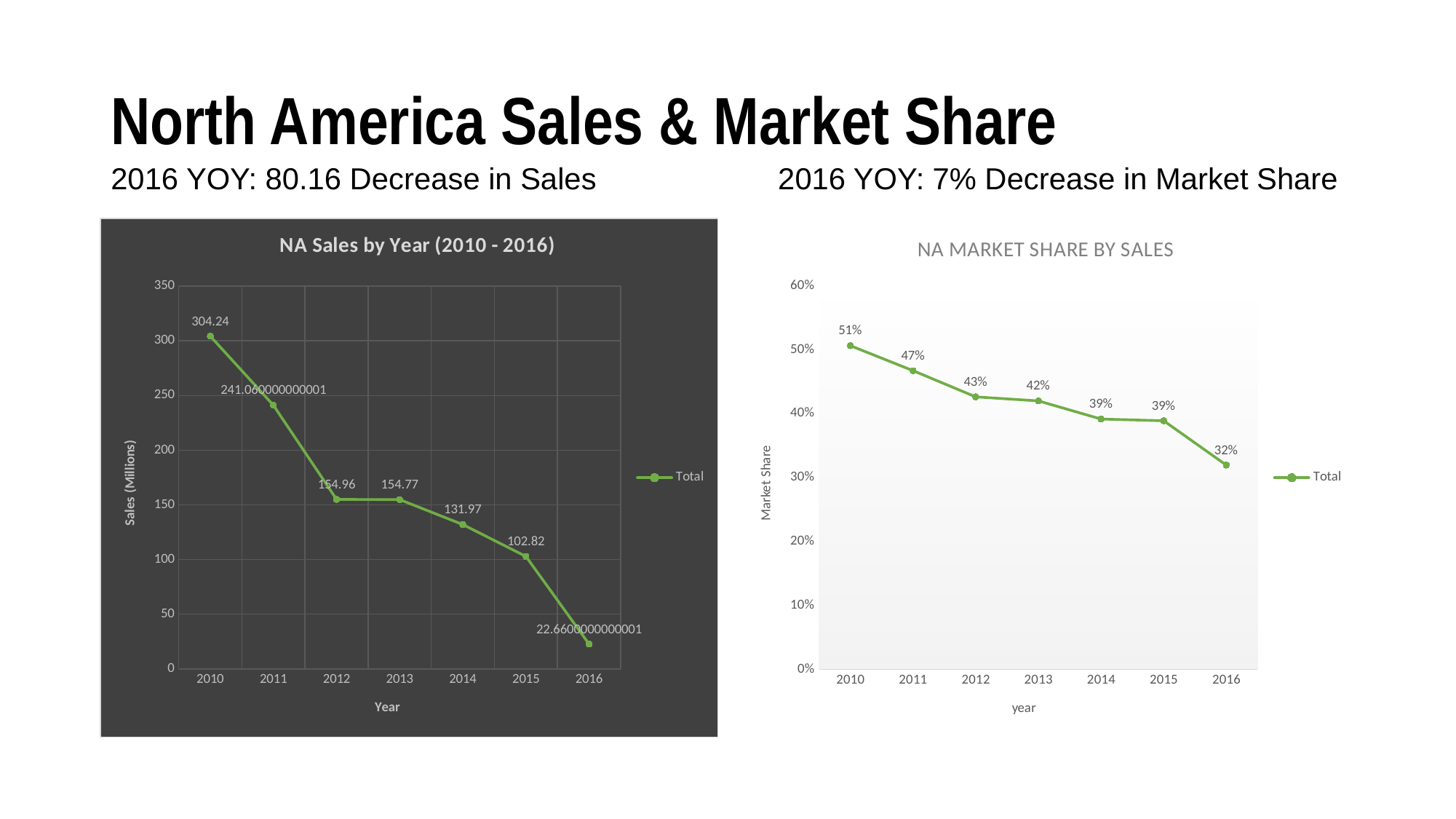

# North America Sales & Market Share
2016 YOY: 80.16 Decrease in Sales
2016 YOY: 7% Decrease in Market Share

### Chart: NA Sales by Year (2010 - 2016)

| Category | Total |
|---|---|
| 2010 | 304.24 |
| 2011 | 241.0600000000009 |
| 2012 | 154.96000000000004 |
| 2013 | 154.7700000000001 |
| 2014 | 131.9700000000002 |
| 2015 | 102.81999999999992 |
| 2016 | 22.66000000000006 |

### Chart: NA MARKET SHARE BY SALES

| Category | Total |
|---|---|
| 2010 | 0.506273504842418 |
| 2011 | 0.46717959650381274 |
| 2012 | 0.42625295703361593 |
| 2013 | 0.41988605534454876 |
| 2014 | 0.3915442812639098 |
| 2015 | 0.3888216608682526 |
| 2016 | 0.3194698999013114 |